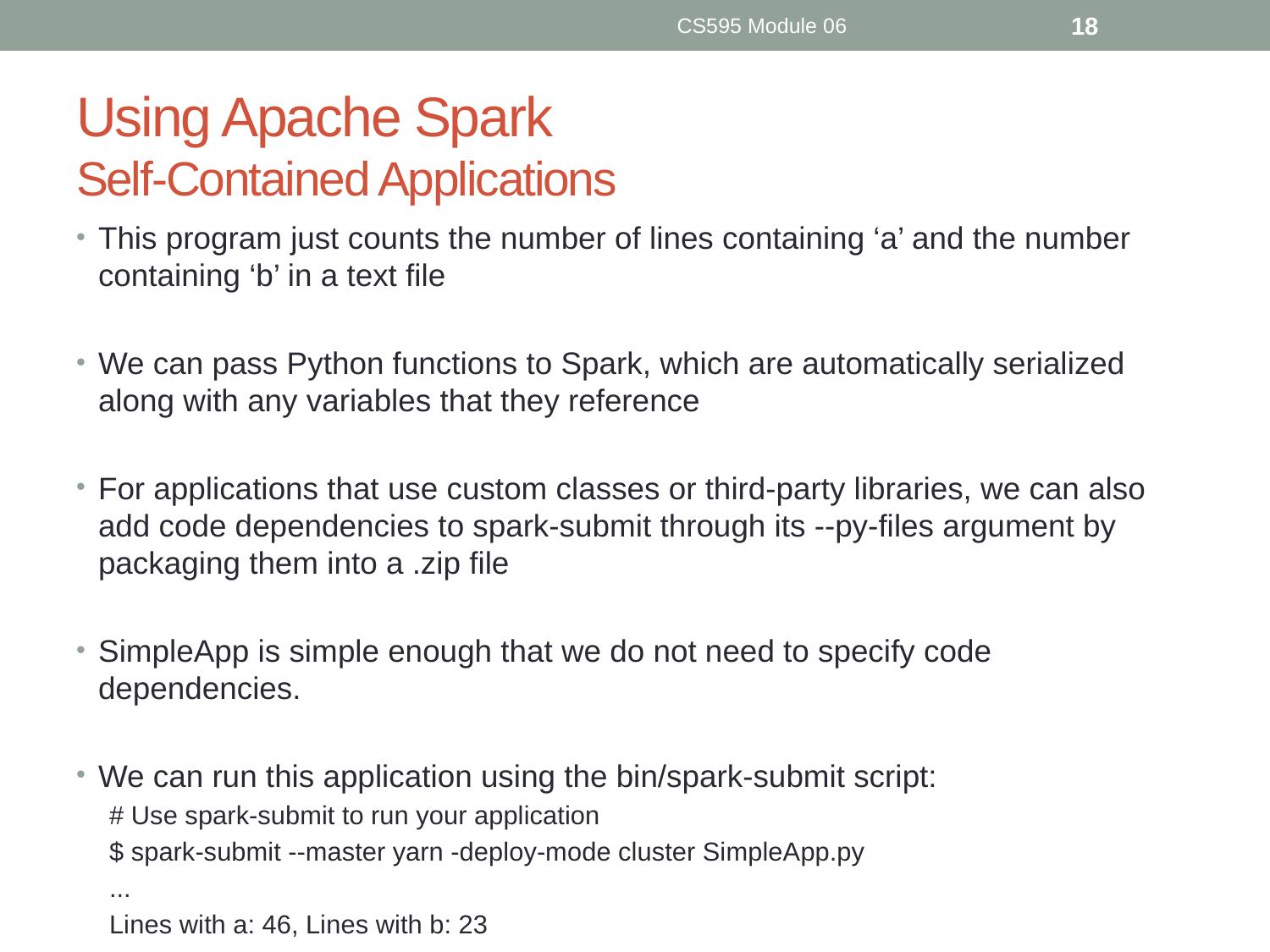

CS595 Module 06
18
# Using Apache Spark Self-Contained Applications
This program just counts the number of lines containing ‘a’ and the number containing ‘b’ in a text file

We can pass Python functions to Spark, which are automatically serialized along with any variables that they reference

For applications that use custom classes or third-party libraries, we can also add code dependencies to spark-submit through its --py-files argument by packaging them into a .zip file

SimpleApp is simple enough that we do not need to specify code dependencies.

We can run this application using the bin/spark-submit script:
# Use spark-submit to run your application
$ spark-submit --master yarn -deploy-mode cluster SimpleApp.py
...
Lines with a: 46, Lines with b: 23